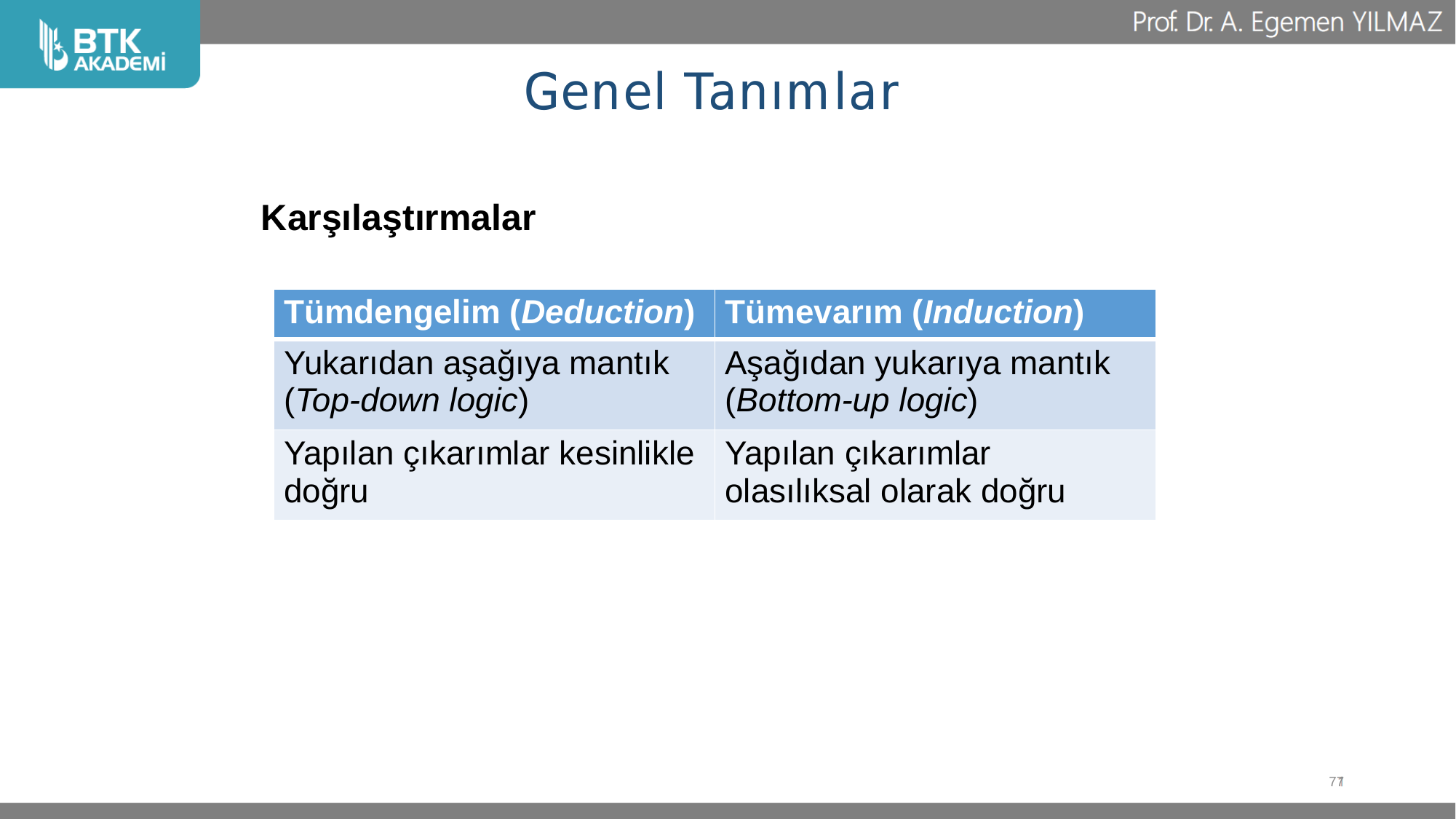

# Genel Tanımlar
Karşılaştırmalar
| Tümdengelim (Deduction) | Tümevarım (Induction) |
| --- | --- |
| Yukarıdan aşağıya mantık (Top-down logic) | Aşağıdan yukarıya mantık (Bottom-up logic) |
| Yapılan çıkarımlar kesinlikle doğru | Yapılan çıkarımlar olasılıksal olarak doğru |
77